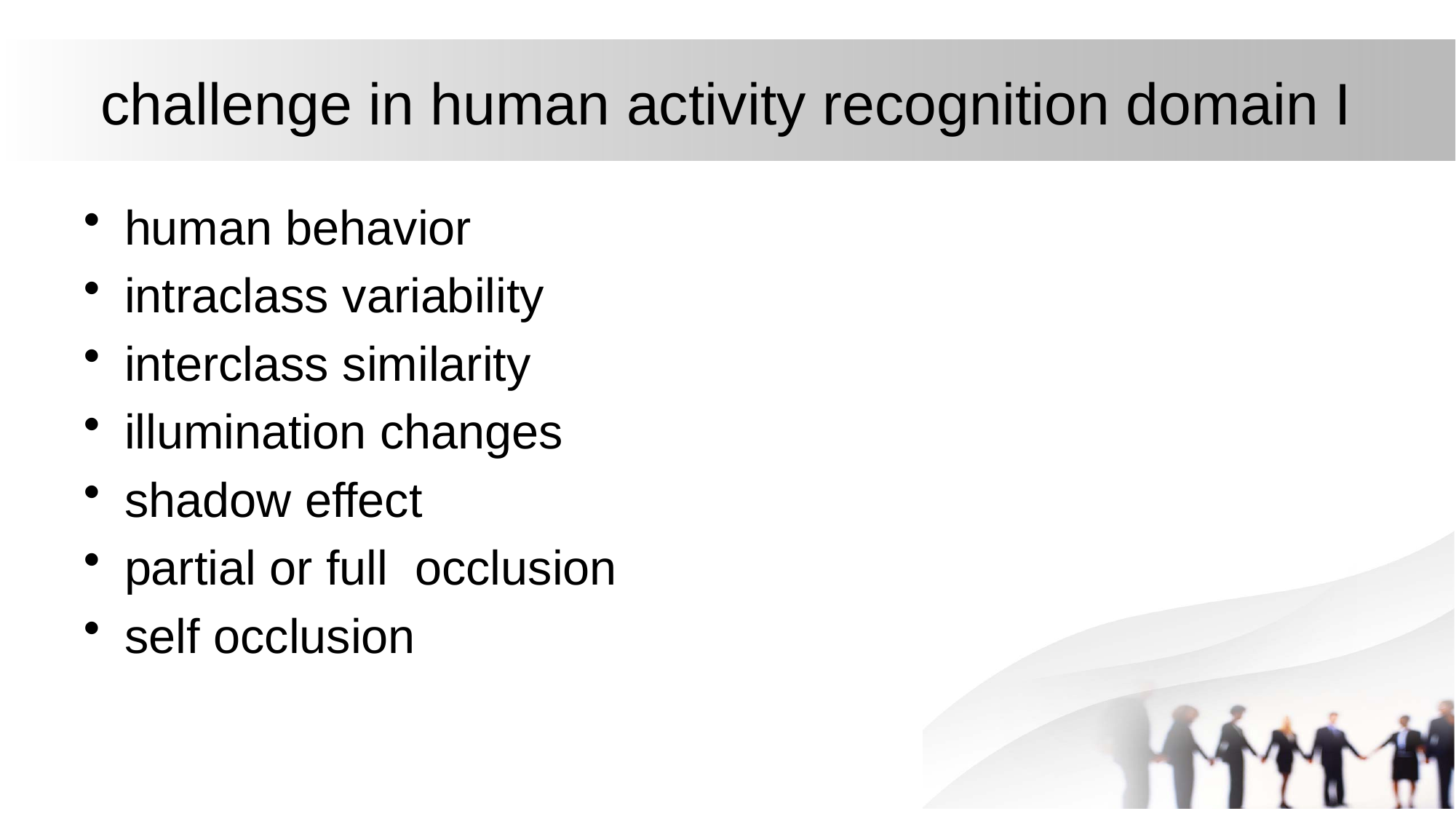

# challenge in human activity recognition domain I
human behavior
intraclass variability
interclass similarity
illumination changes
shadow effect
partial or full  occlusion
self occlusion